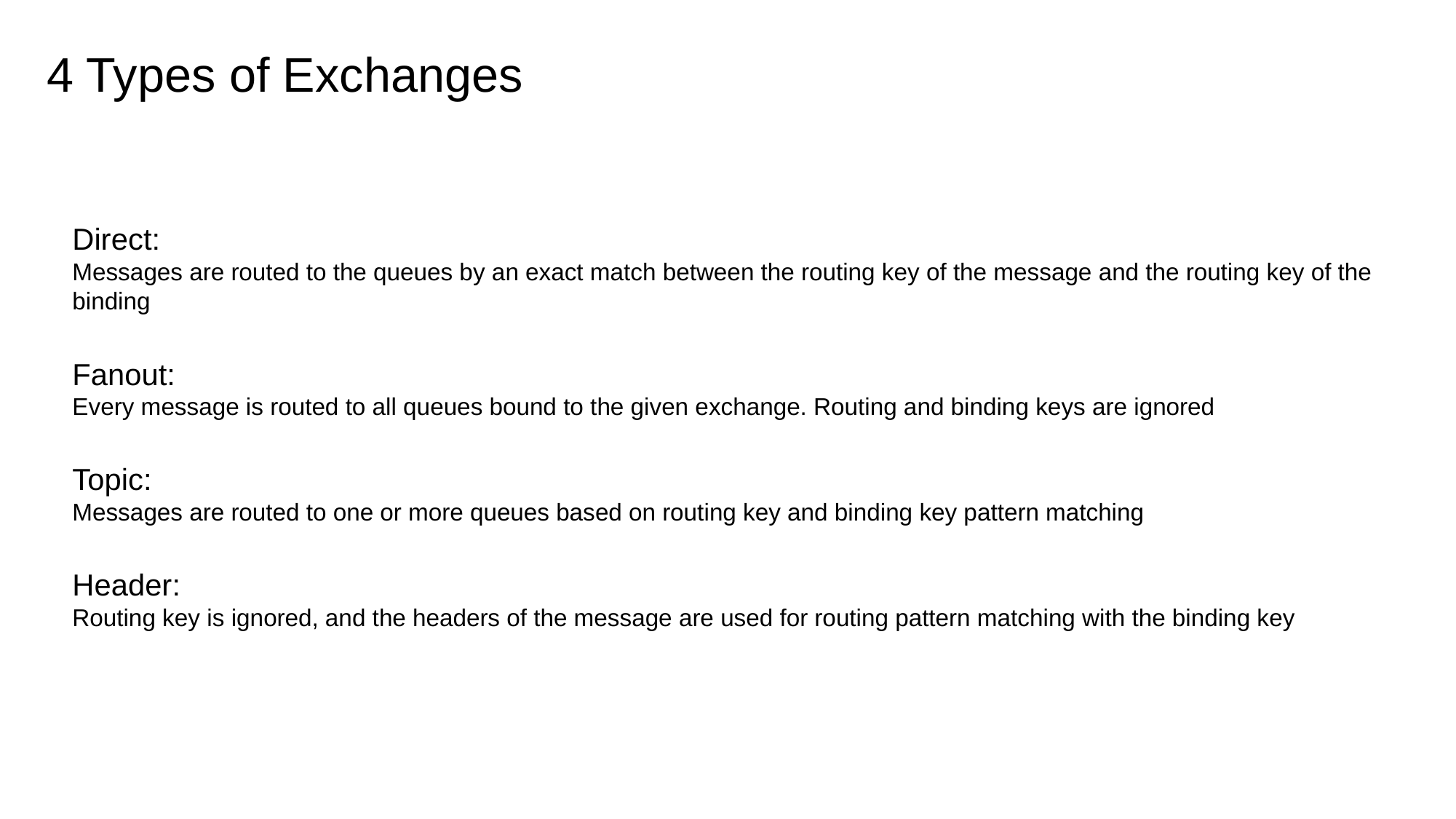

4 Types of Exchanges
Direct:
Messages are routed to the queues by an exact match between the routing key of the message and the routing key of the binding
Fanout:
Every message is routed to all queues bound to the given exchange. Routing and binding keys are ignored
Topic:
Messages are routed to one or more queues based on routing key and binding key pattern matching
Header:
Routing key is ignored, and the headers of the message are used for routing pattern matching with the binding key